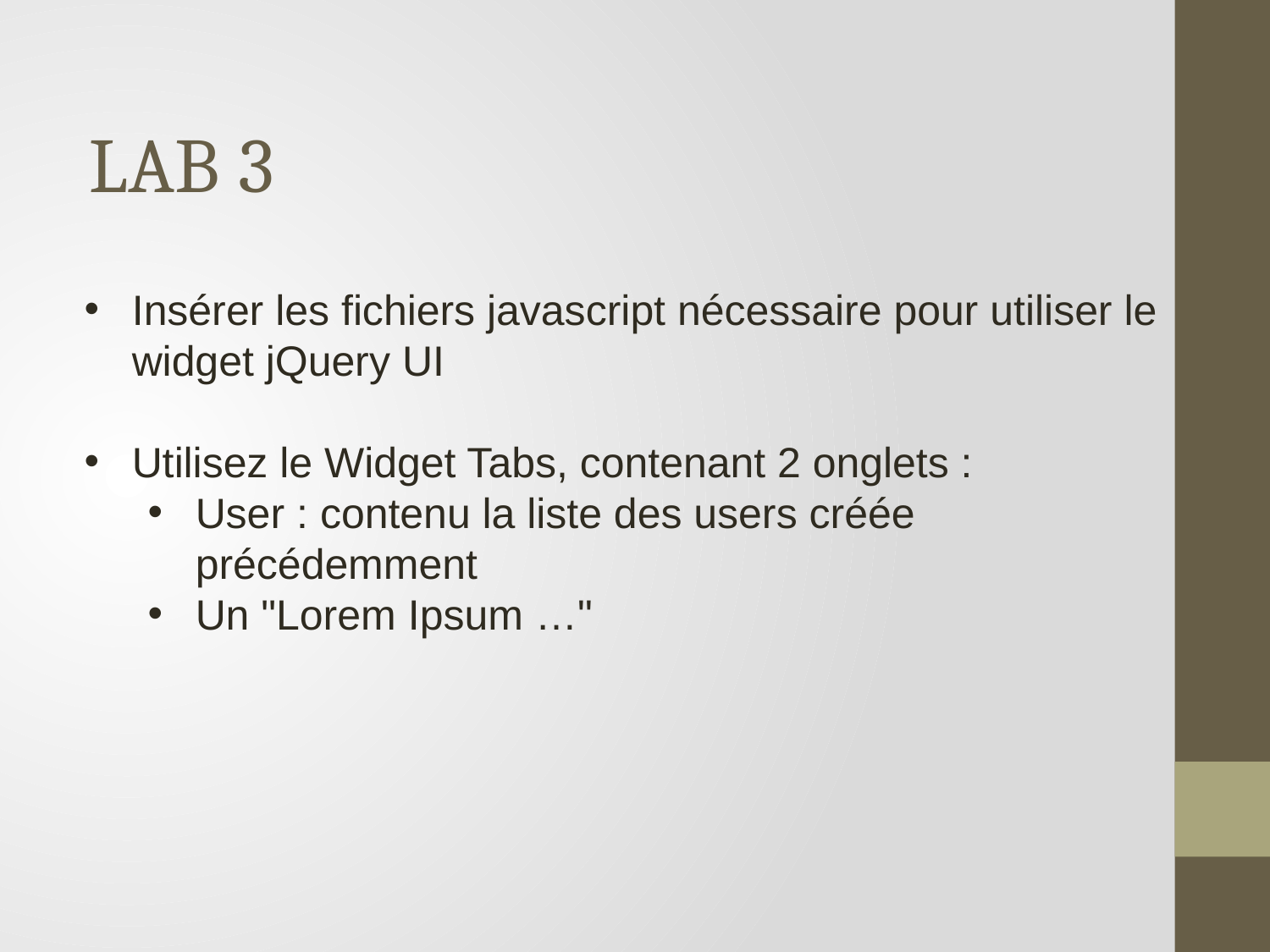

# LAB 3

Insérer les fichiers javascript nécessaire pour utiliser le widget jQuery UI

Utilisez le Widget Tabs, contenant 2 onglets :
User : contenu la liste des users créée précédemment
Un "Lorem Ipsum …"